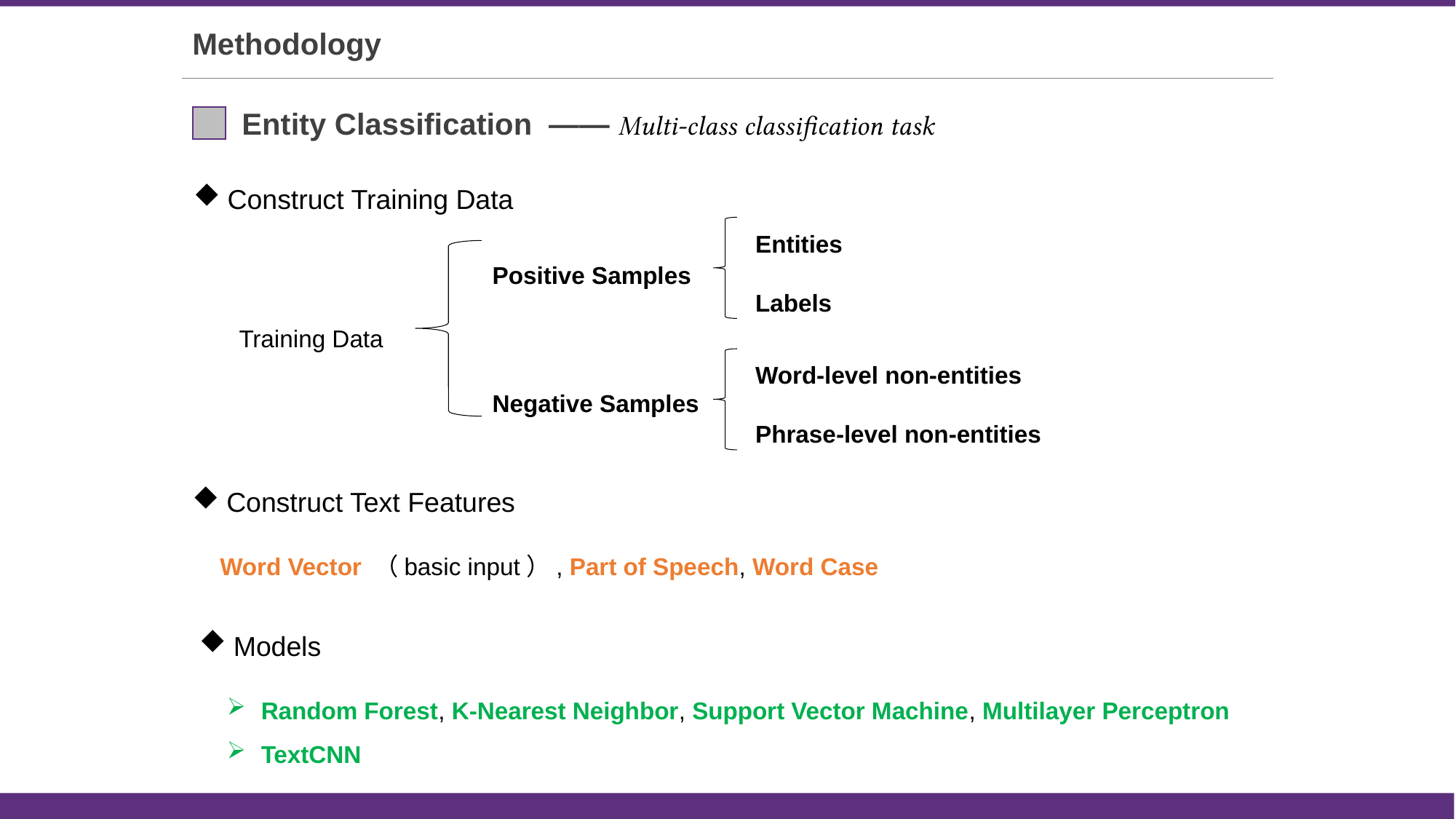

Methodology
Entity Classification  —— Multi-class classification task

Construct Training Data
Entities

Positive Samples

Labels
Training Data
Word-level non-entities

Negative Samples
Phrase-level non-entities
Construct Text Features
Word Vector （basic input）, Part of Speech, Word Case
Models
Random Forest, K-Nearest Neighbor, Support Vector Machine, Multilayer Perceptron
TextCNN